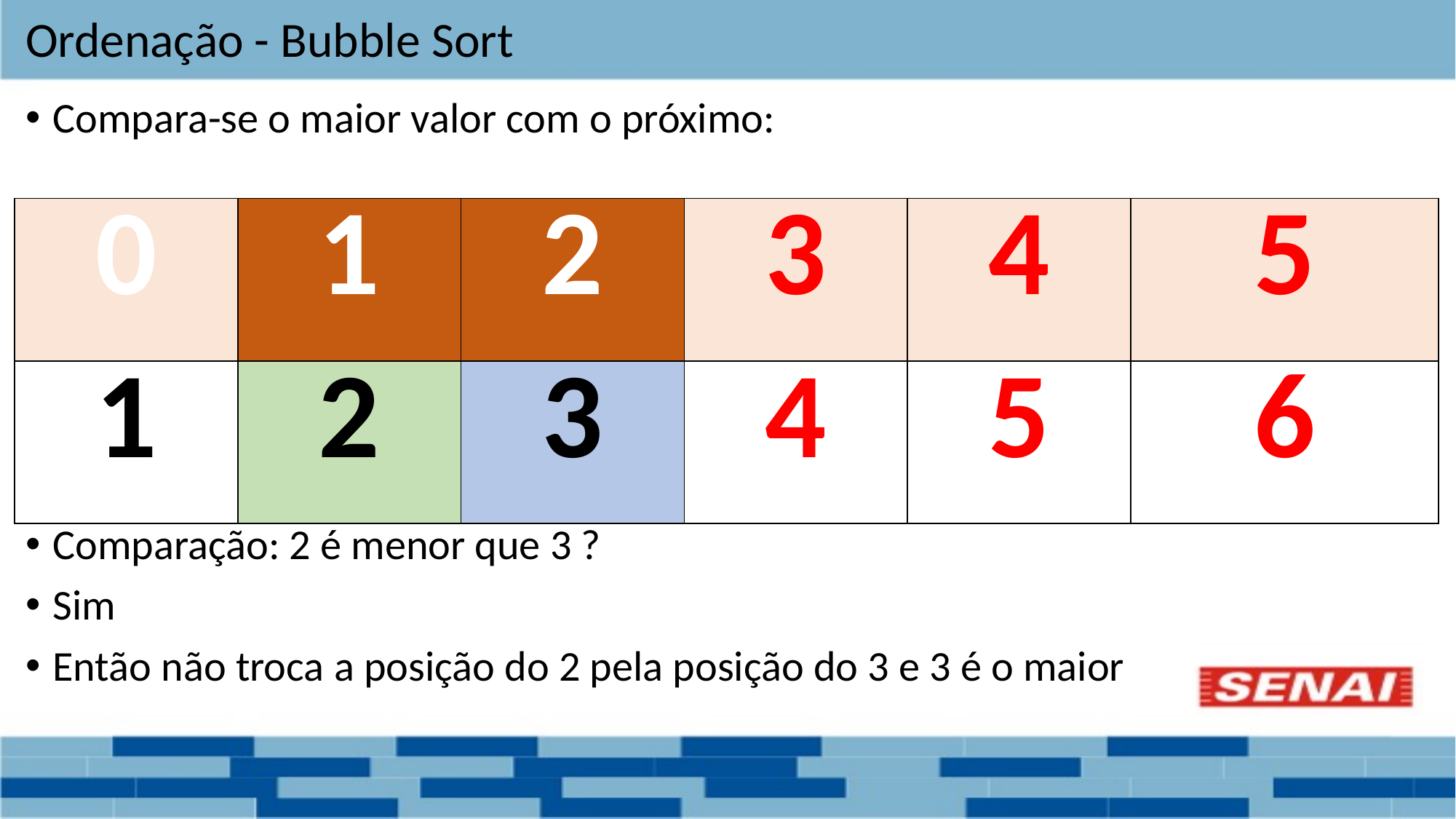

# Ordenação - Bubble Sort
Compara-se o maior valor com o próximo:

Comparação: 2 é menor que 3 ?
Sim
Então não troca a posição do 2 pela posição do 3 e 3 é o maior
| 0 | 1 | 2 | 3 | 4 | 5 |
| --- | --- | --- | --- | --- | --- |
| 1 | 2 | 3 | 4 | 5 | 6 |